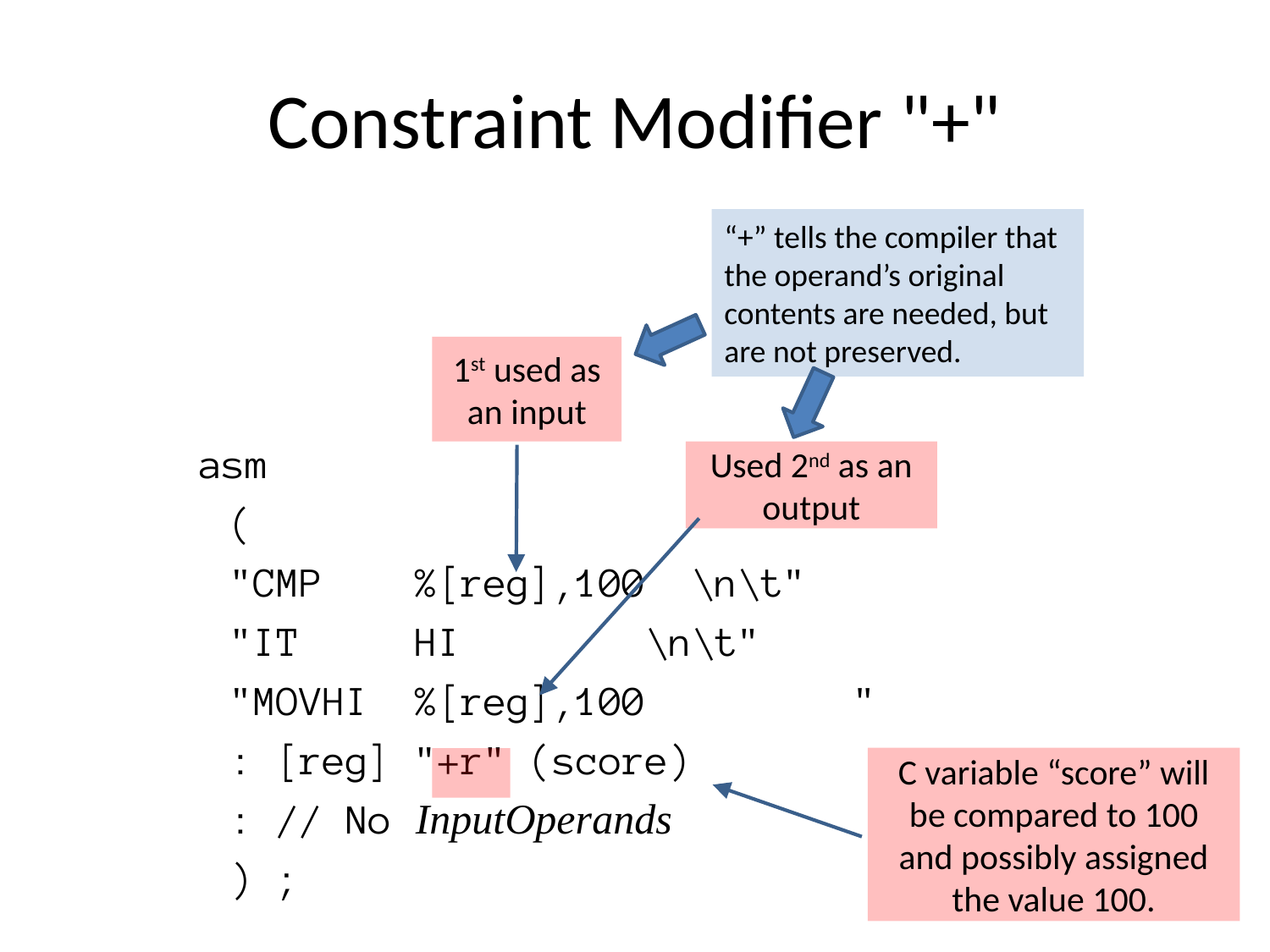

# Constraint Modifier "+"
“+” tells the compiler that the operand’s original contents are needed, but are not preserved.

asm
(
"CMP    %[reg],100  \n\t"
"IT     HI	       \n\t"
"MOVHI  %[reg],100	     "
: [reg] "+r" (score)
: // No InputOperands
) ;

1st used as an input

Used 2nd as an output
C variable “score” will be compared to 100 and possibly assigned the value 100.